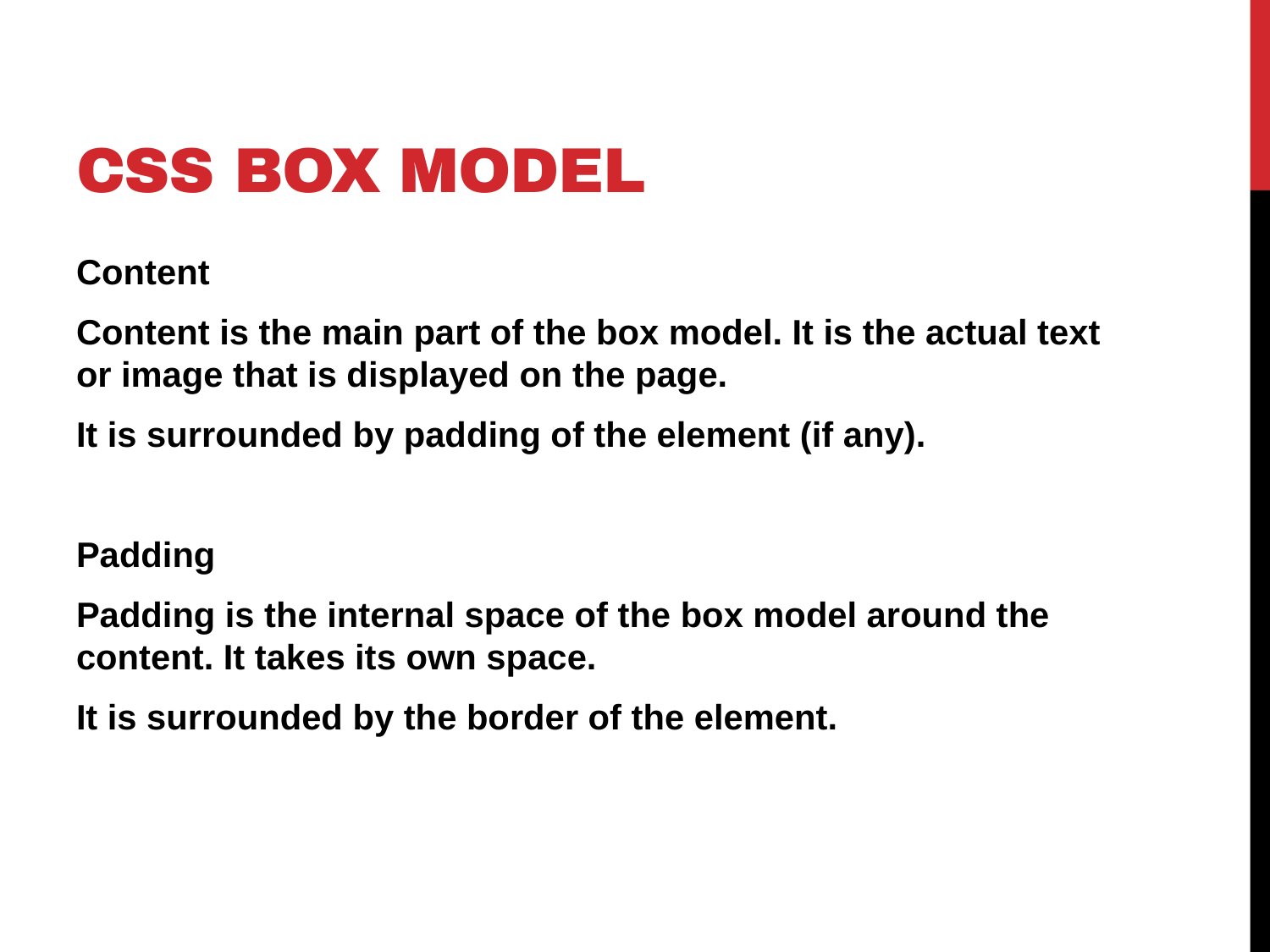

# Css box model
Content
Content is the main part of the box model. It is the actual text or image that is displayed on the page.
It is surrounded by padding of the element (if any).

Padding
Padding is the internal space of the box model around the content. It takes its own space.
It is surrounded by the border of the element.